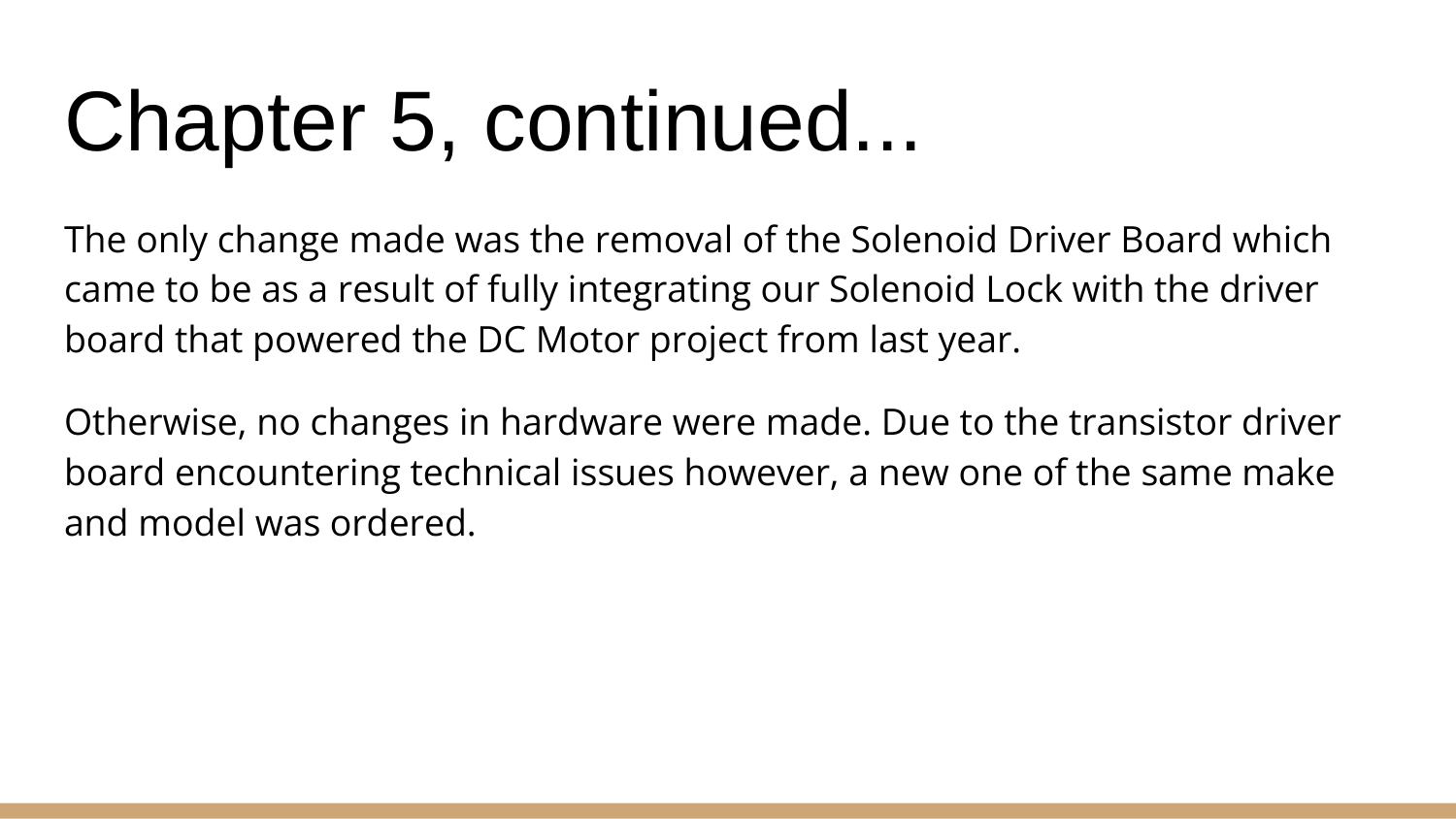

# Chapter 5, continued...
The only change made was the removal of the Solenoid Driver Board which came to be as a result of fully integrating our Solenoid Lock with the driver board that powered the DC Motor project from last year.
Otherwise, no changes in hardware were made. Due to the transistor driver board encountering technical issues however, a new one of the same make and model was ordered.